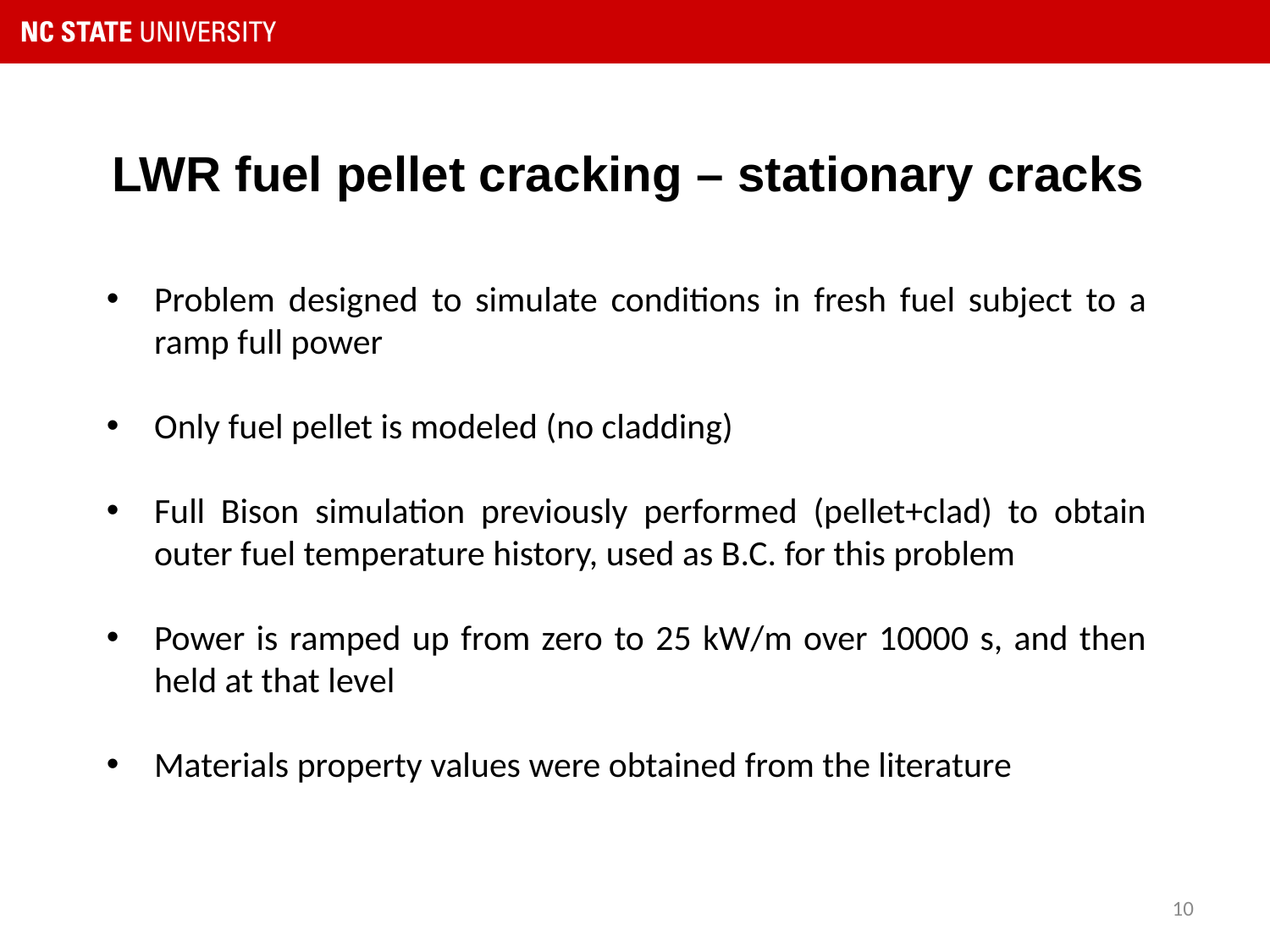

# LWR fuel pellet cracking – stationary cracks
Problem designed to simulate conditions in fresh fuel subject to a ramp full power

Only fuel pellet is modeled (no cladding)

Full Bison simulation previously performed (pellet+clad) to obtain outer fuel temperature history, used as B.C. for this problem

Power is ramped up from zero to 25 kW/m over 10000 s, and then held at that level

Materials property values were obtained from the literature

10